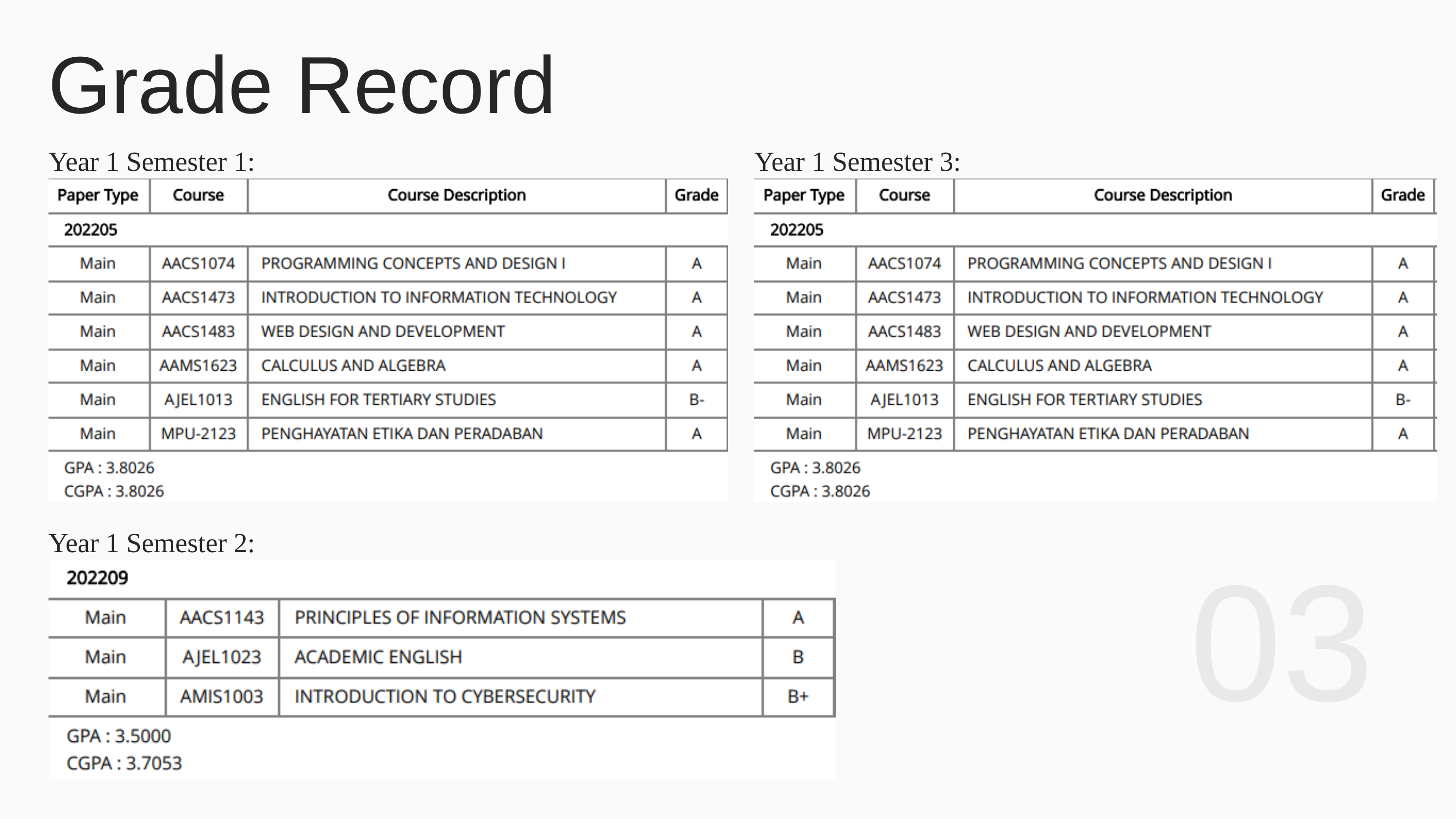

Grade Record
Year 1 Semester 1:
Year 1 Semester 3:

03
Year 1 Semester 2: